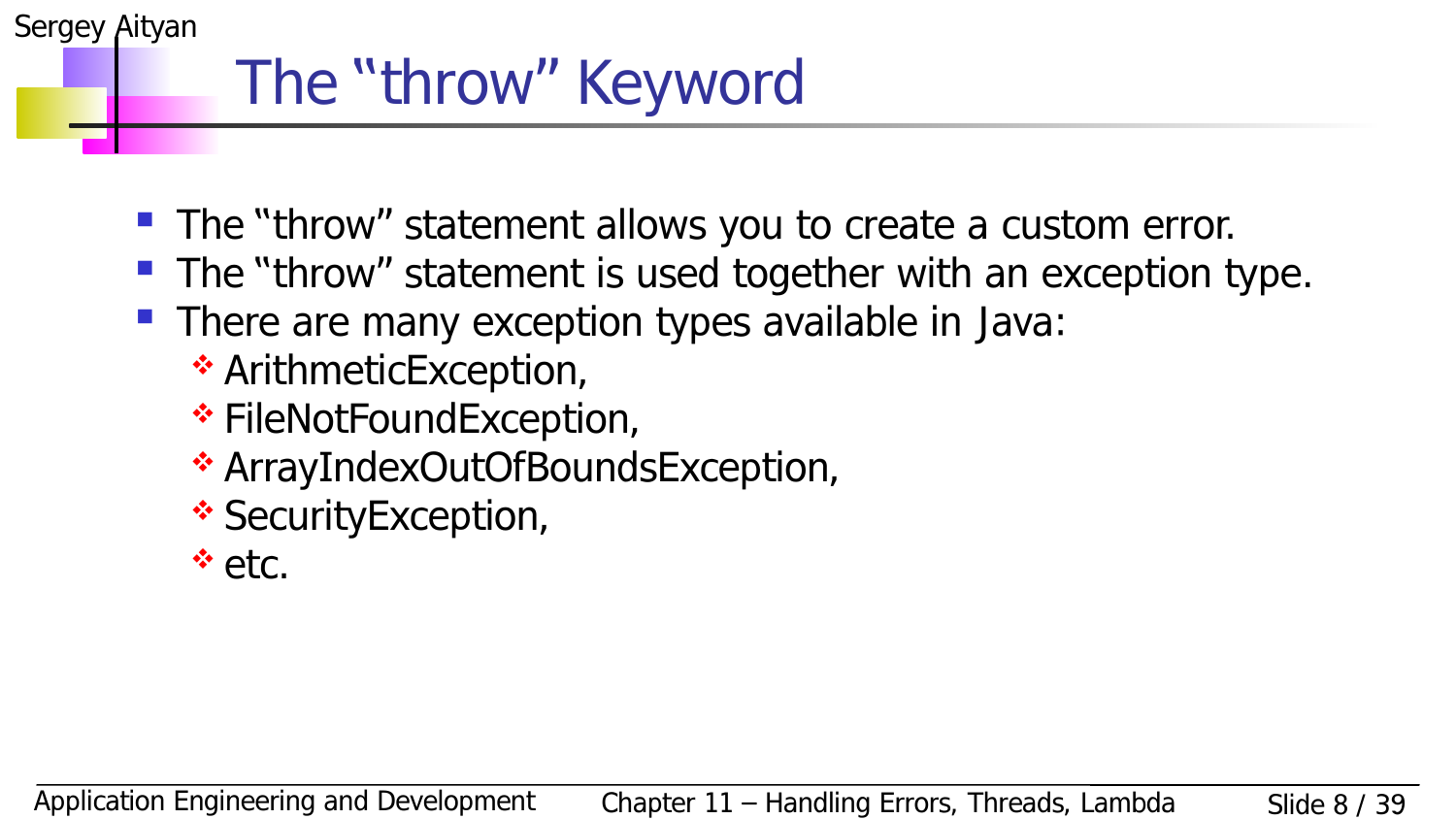

# The “throw” Keyword
The “throw” statement allows you to create a custom error.
The “throw” statement is used together with an exception type.
There are many exception types available in Java:
ArithmeticException,
FileNotFoundException,
ArrayIndexOutOfBoundsException,
SecurityException,
etc.